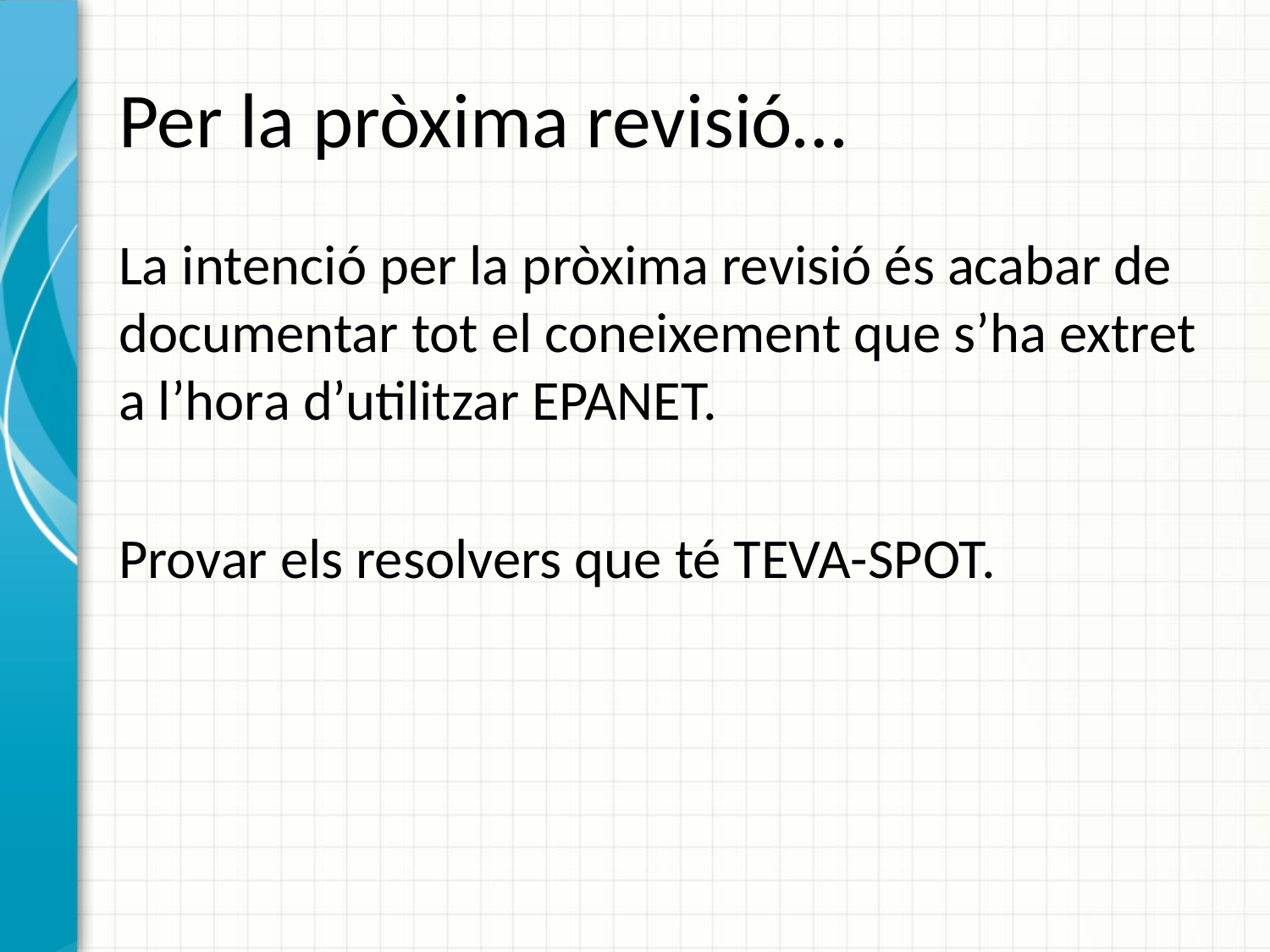

# Per la pròxima revisió…
La intenció per la pròxima revisió és acabar de documentar tot el coneixement que s’ha extret a l’hora d’utilitzar EPANET.

Provar els resolvers que té TEVA-SPOT.